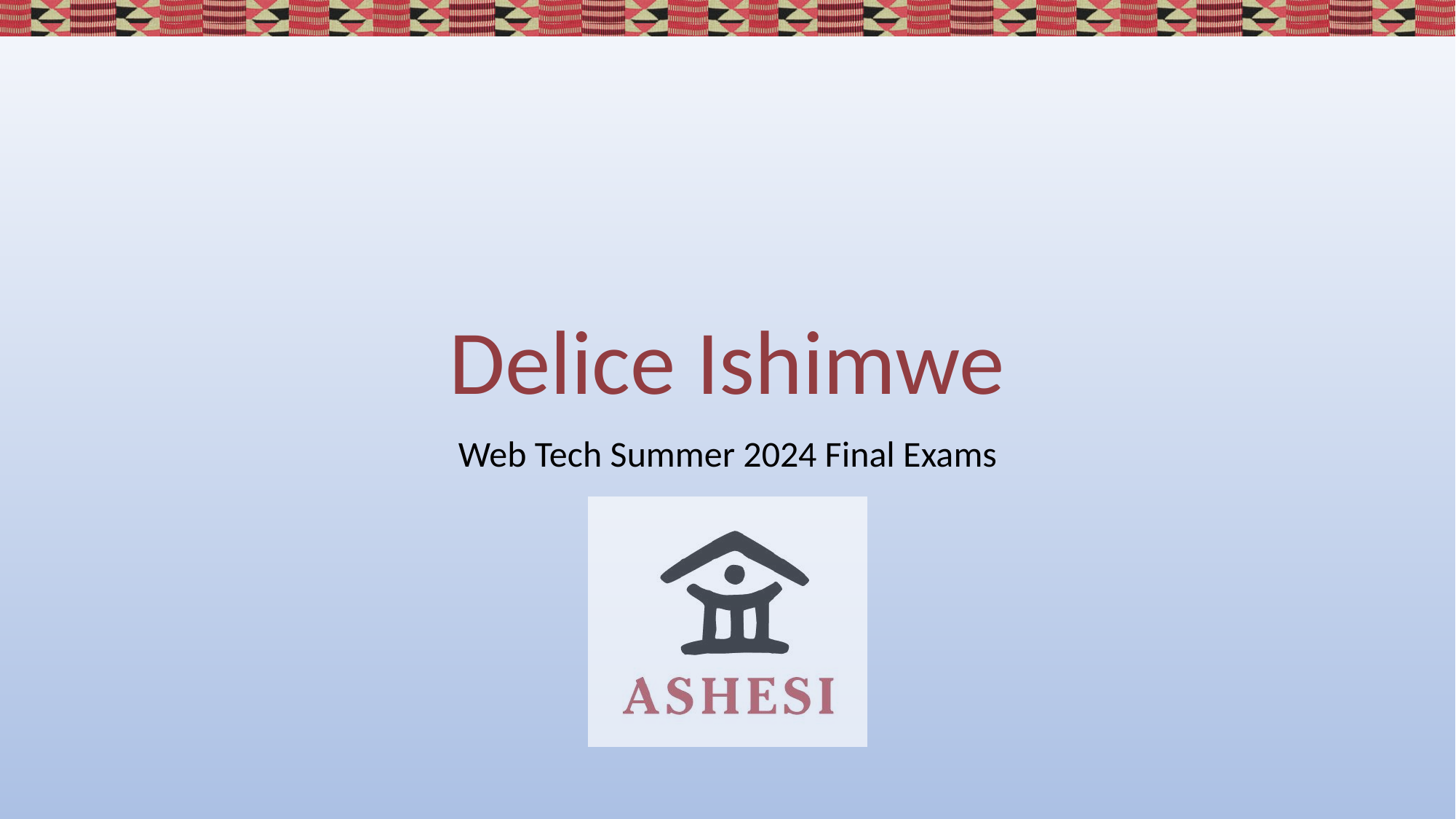

# Delice Ishimwe
Web Tech Summer 2024 Final Exams